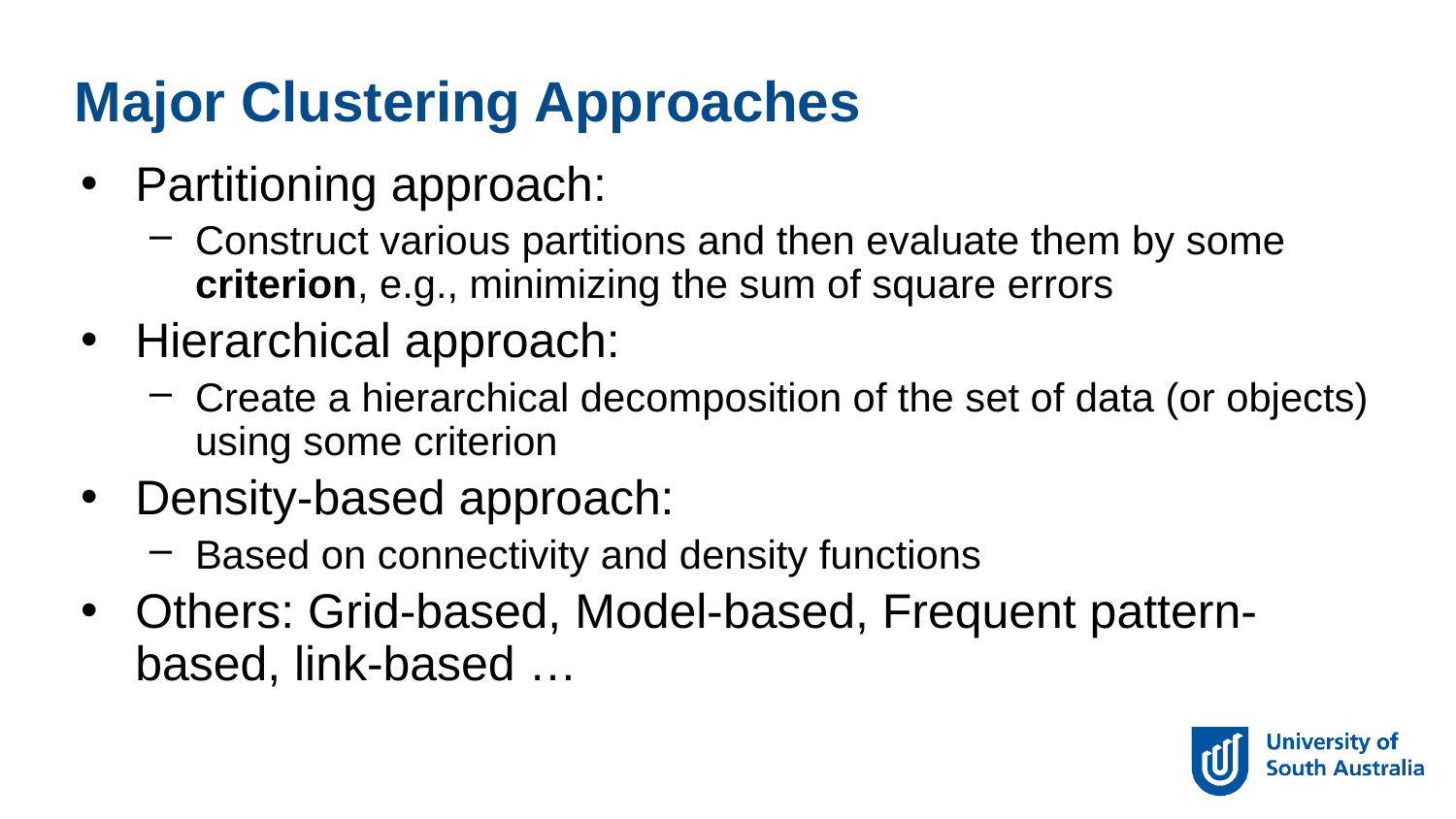

Major Clustering Approaches
Partitioning approach:
Construct various partitions and then evaluate them by some criterion, e.g., minimizing the sum of square errors
Hierarchical approach:
Create a hierarchical decomposition of the set of data (or objects) using some criterion
Density-based approach:
Based on connectivity and density functions
Others: Grid-based, Model-based, Frequent pattern-based, link-based …